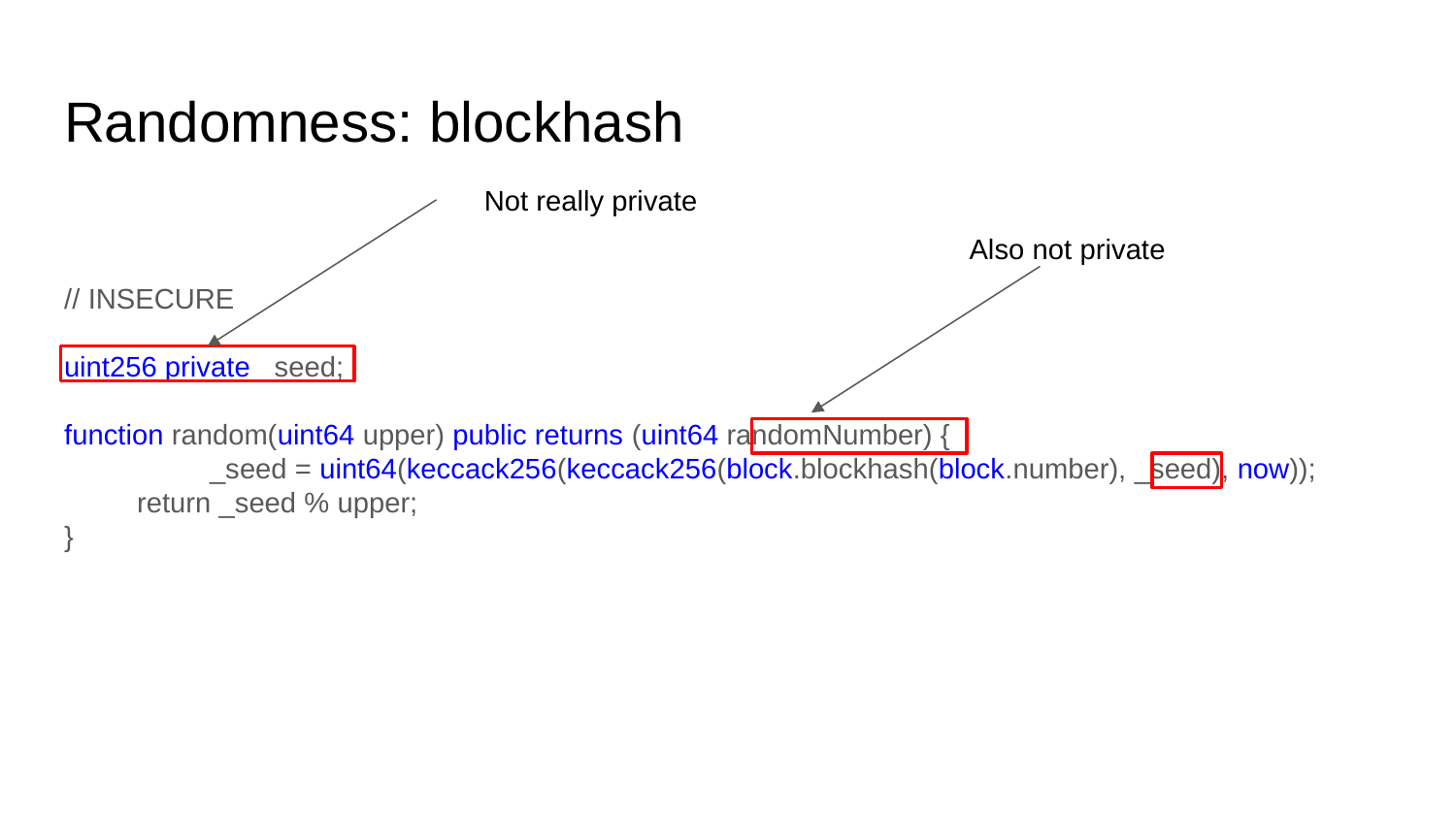

# Randomness: blockhash
Not really private
Also not private
// INSECURE

uint256 private _seed;

function random(uint64 upper) public returns (uint64 randomNumber) {
  	_seed = uint64(keccack256(keccack256(block.blockhash(block.number), _seed), now));
return _seed % upper;
}